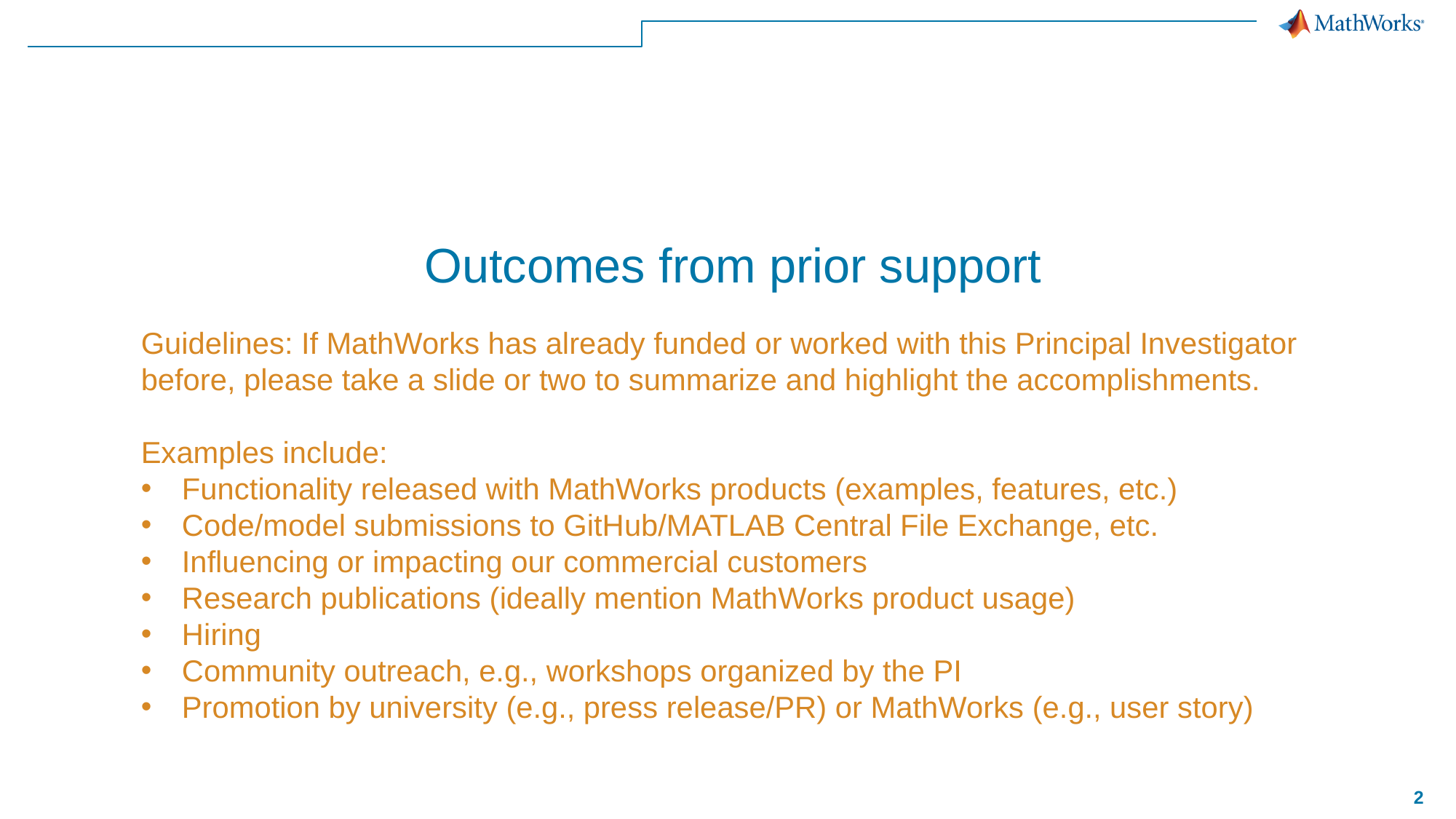

# Outcomes from prior support
Guidelines: If MathWorks has already funded or worked with this Principal Investigator before, please take a slide or two to summarize and highlight the accomplishments.

Examples include:
Functionality released with MathWorks products (examples, features, etc.)
Code/model submissions to GitHub/MATLAB Central File Exchange, etc.
Influencing or impacting our commercial customers
Research publications (ideally mention MathWorks product usage)
Hiring
Community outreach, e.g., workshops organized by the PI
Promotion by university (e.g., press release/PR) or MathWorks (e.g., user story)